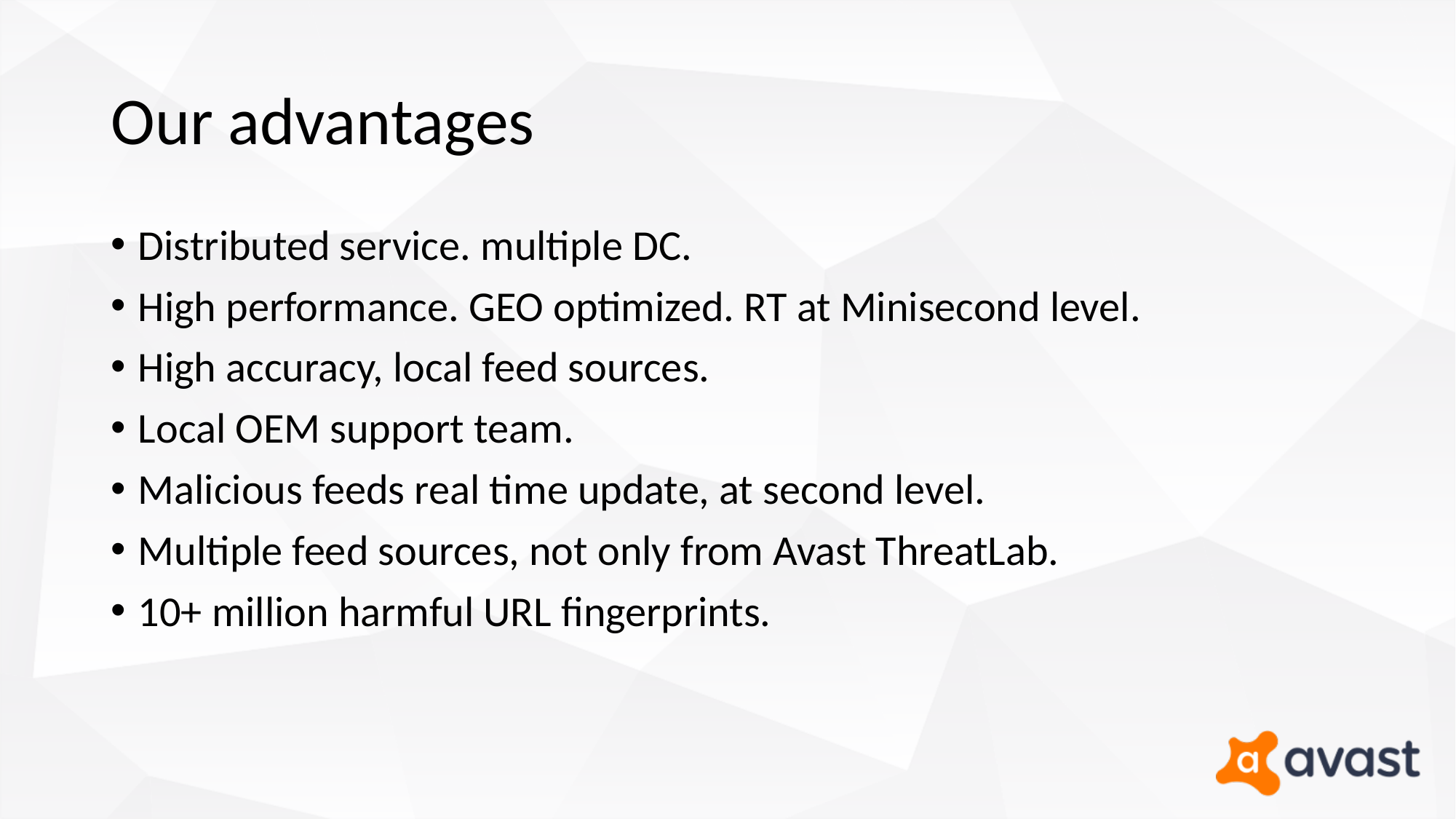

# Our advantages
Distributed service. multiple DC.
High performance. GEO optimized. RT at Minisecond level.
High accuracy, local feed sources.
Local OEM support team.
Malicious feeds real time update, at second level.
Multiple feed sources, not only from Avast ThreatLab.
10+ million harmful URL fingerprints.